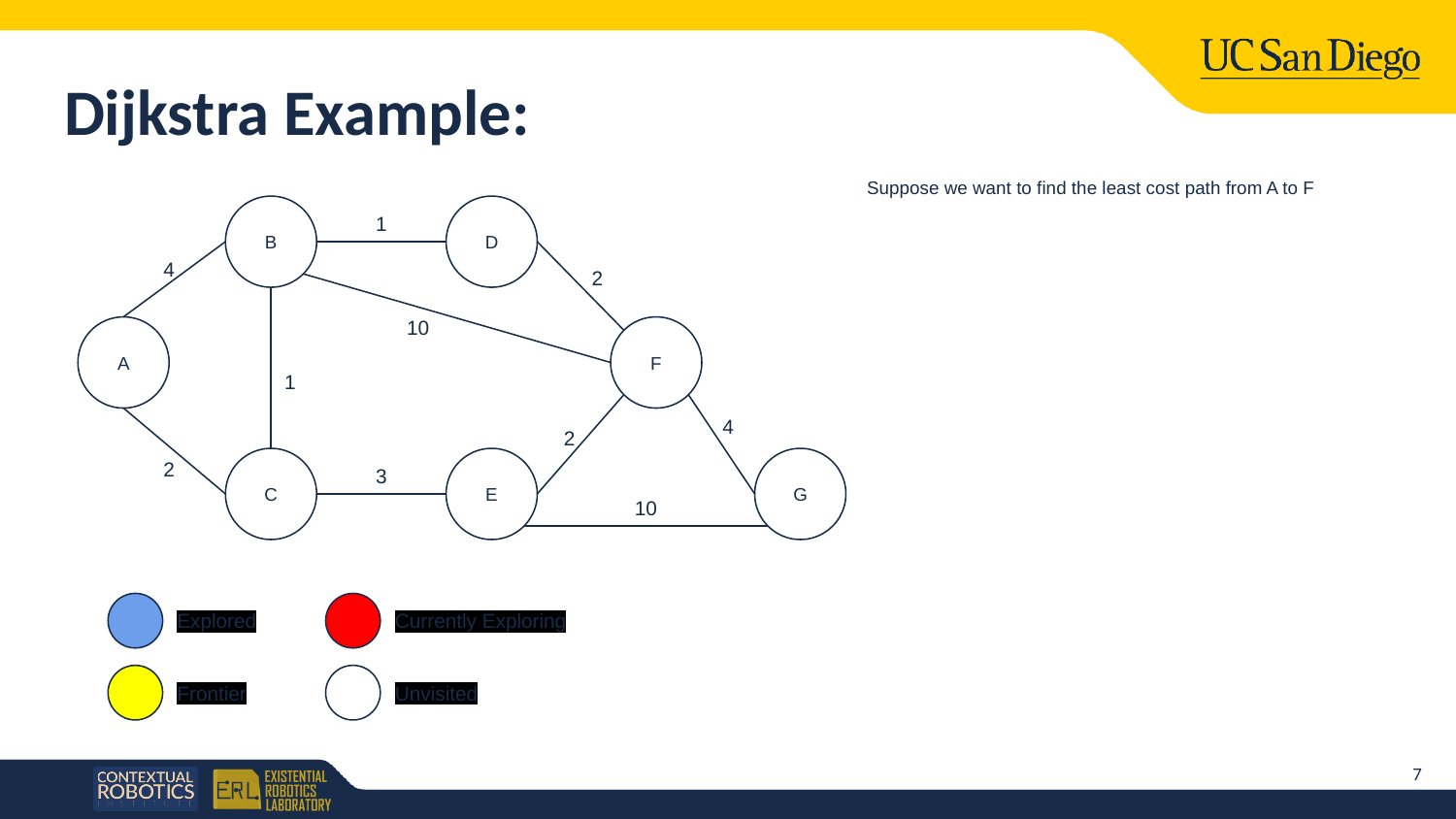

# Dijkstra Example:
Suppose we want to find the least cost path from A to F
B
D
1
4
2
10
A
F
1
4
2
C
E
G
2
3
10

Explored

Currently Exploring

Frontier

Unvisited
7